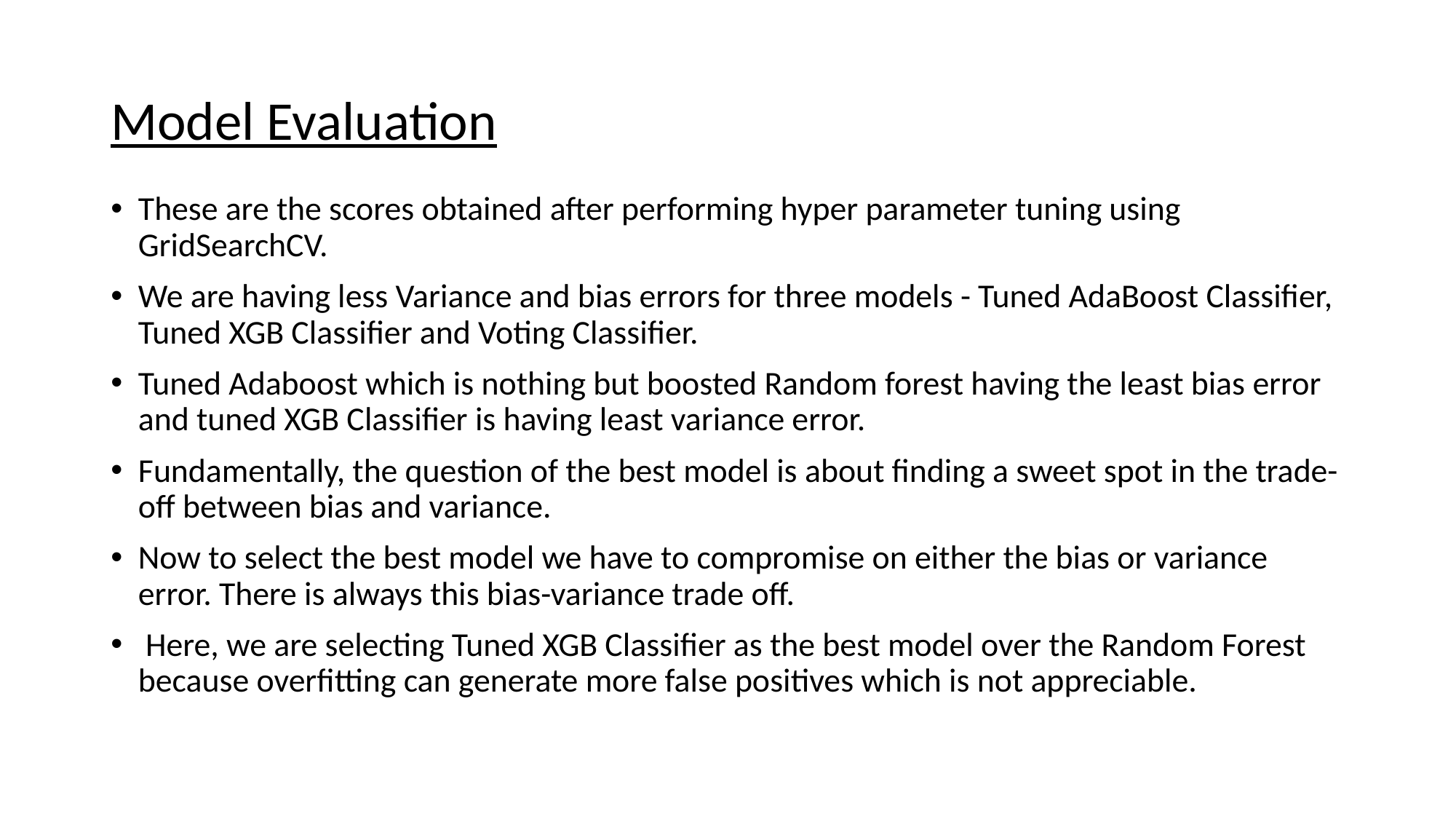

# Model Evaluation
These are the scores obtained after performing hyper parameter tuning using GridSearchCV.
We are having less Variance and bias errors for three models - Tuned AdaBoost Classifier, Tuned XGB Classifier and Voting Classifier.
Tuned Adaboost which is nothing but boosted Random forest having the least bias error and tuned XGB Classifier is having least variance error.
Fundamentally, the question of the best model is about finding a sweet spot in the trade-off between bias and variance.
Now to select the best model we have to compromise on either the bias or variance error. There is always this bias-variance trade off.
 Here, we are selecting Tuned XGB Classifier as the best model over the Random Forest because overfitting can generate more false positives which is not appreciable.